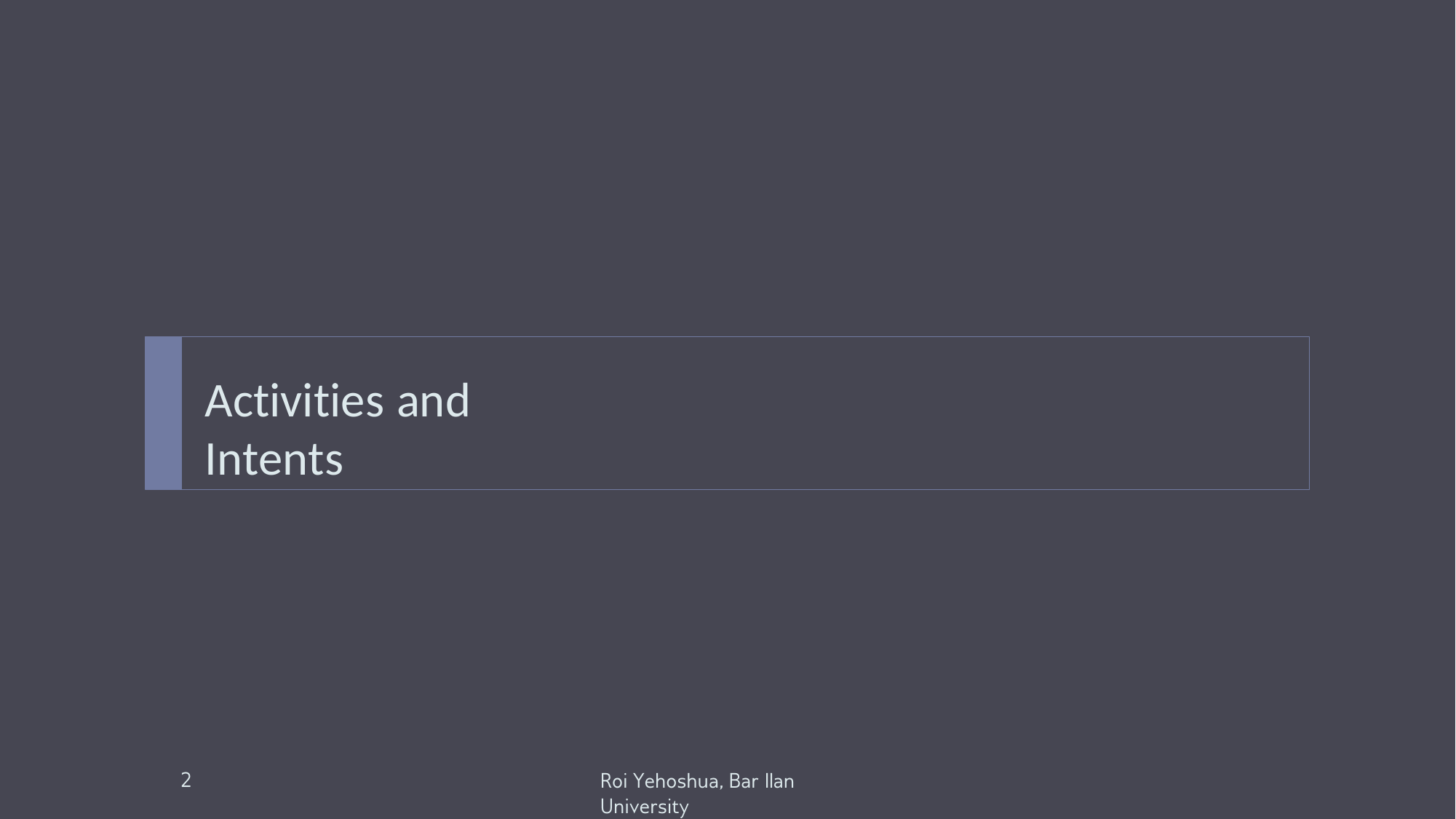

Activities and Intents
2
Roi Yehoshua, Bar Ilan University